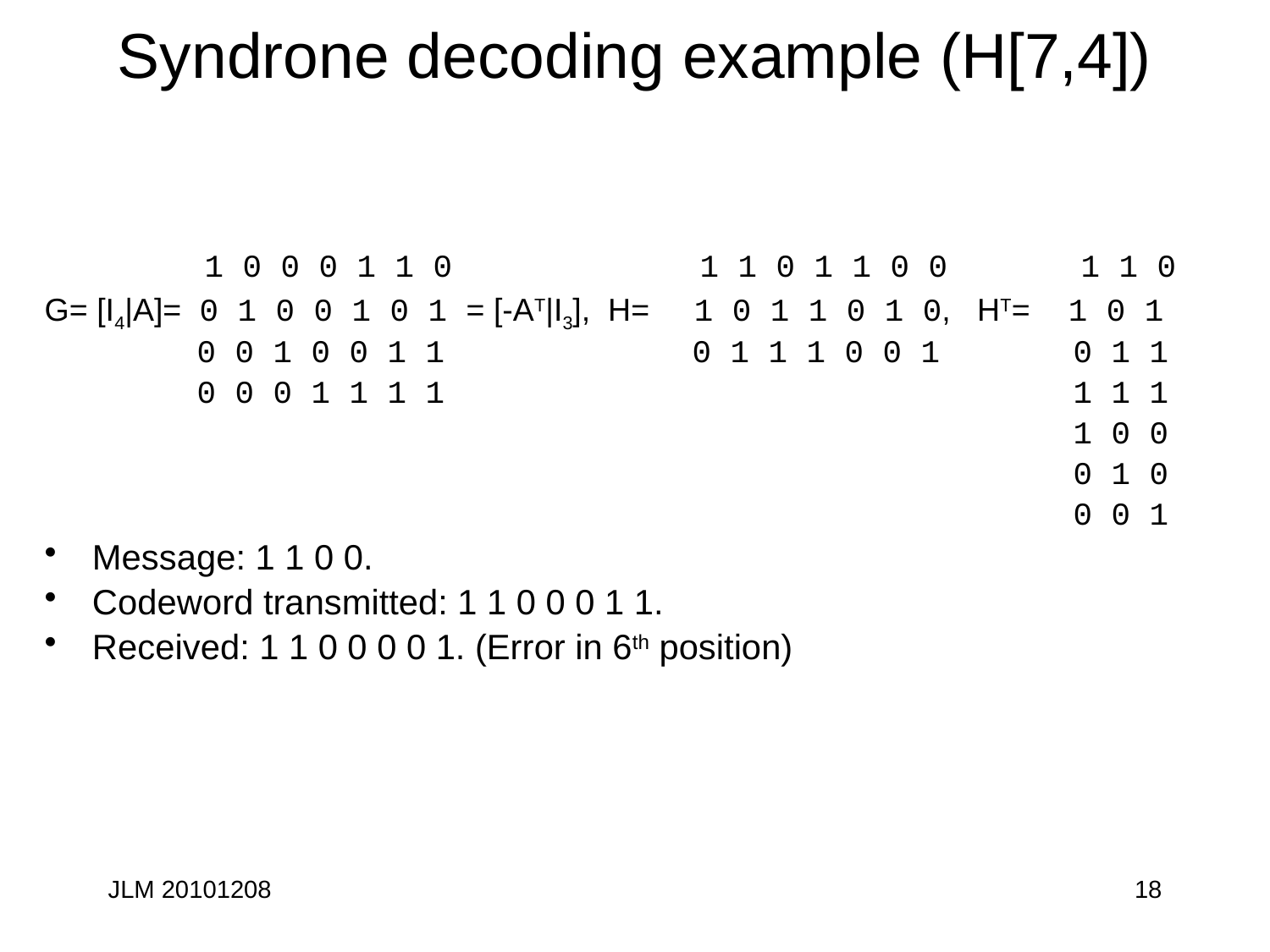

# Syndrone decoding example (H[7,4])
                  1 0 0 0 1 1 0             1 1 0 1 1 0 0       1 1 0
G= [I4|A]=  0 1 0 0 1 0 1 = [-AT|I3],  H=     1 0 1 1 0 1 0,   HT=  1 0 1
        0 0 1 0 0 1 1             0 1 1 1 0 0 1       0 1 1
        0 0 0 1 1 1 1                                 1 1 1
                                                      1 0 0
                                                      0 1 0
                                                      0 0 1
Message: 1 1 0 0.
Codeword transmitted: 1 1 0 0 0 1 1.
Received: 1 1 0 0 0 0 1. (Error in 6th position)

JLM 20101208
18